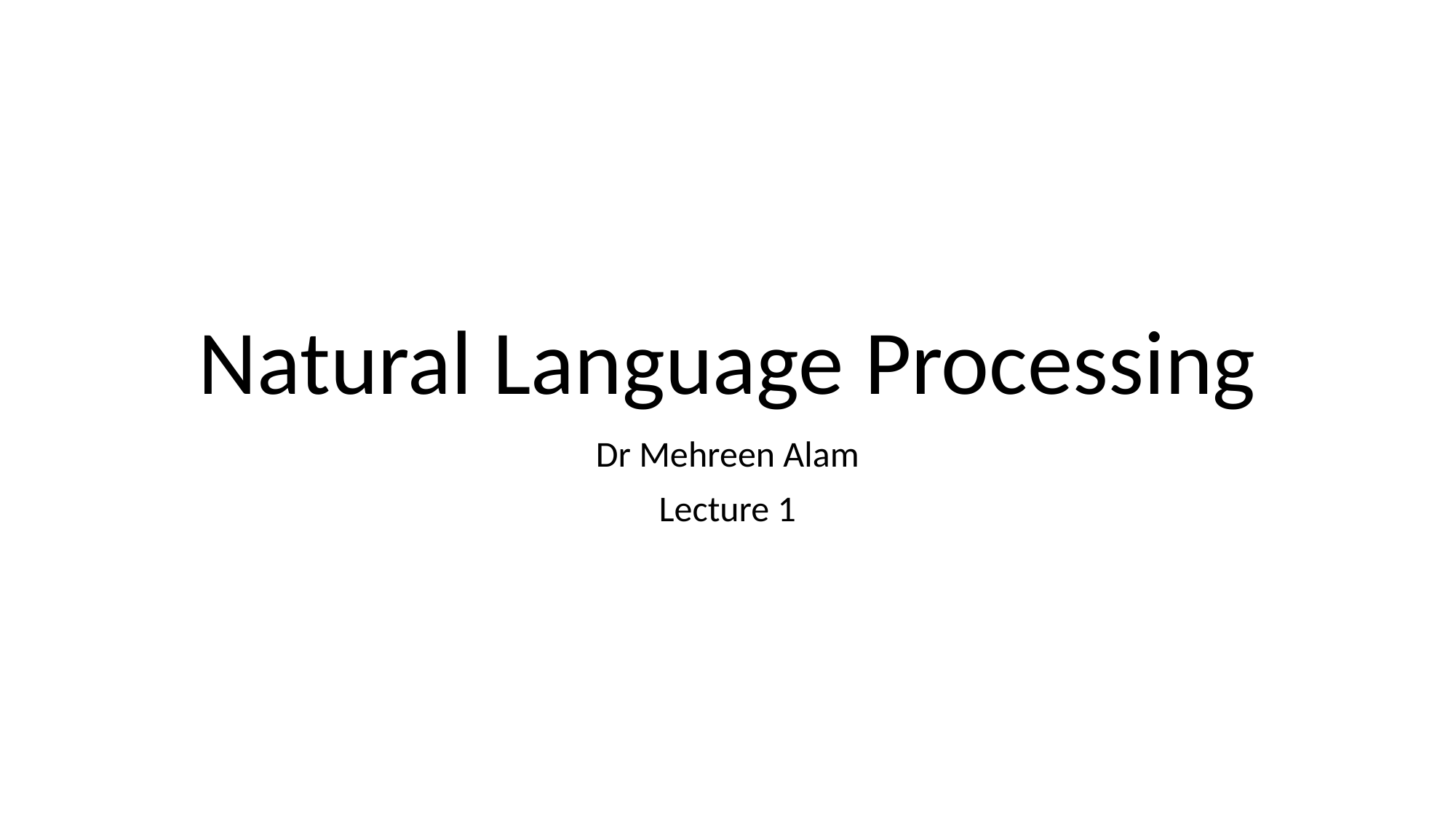

# Natural Language Processing
Dr Mehreen Alam
Lecture 1